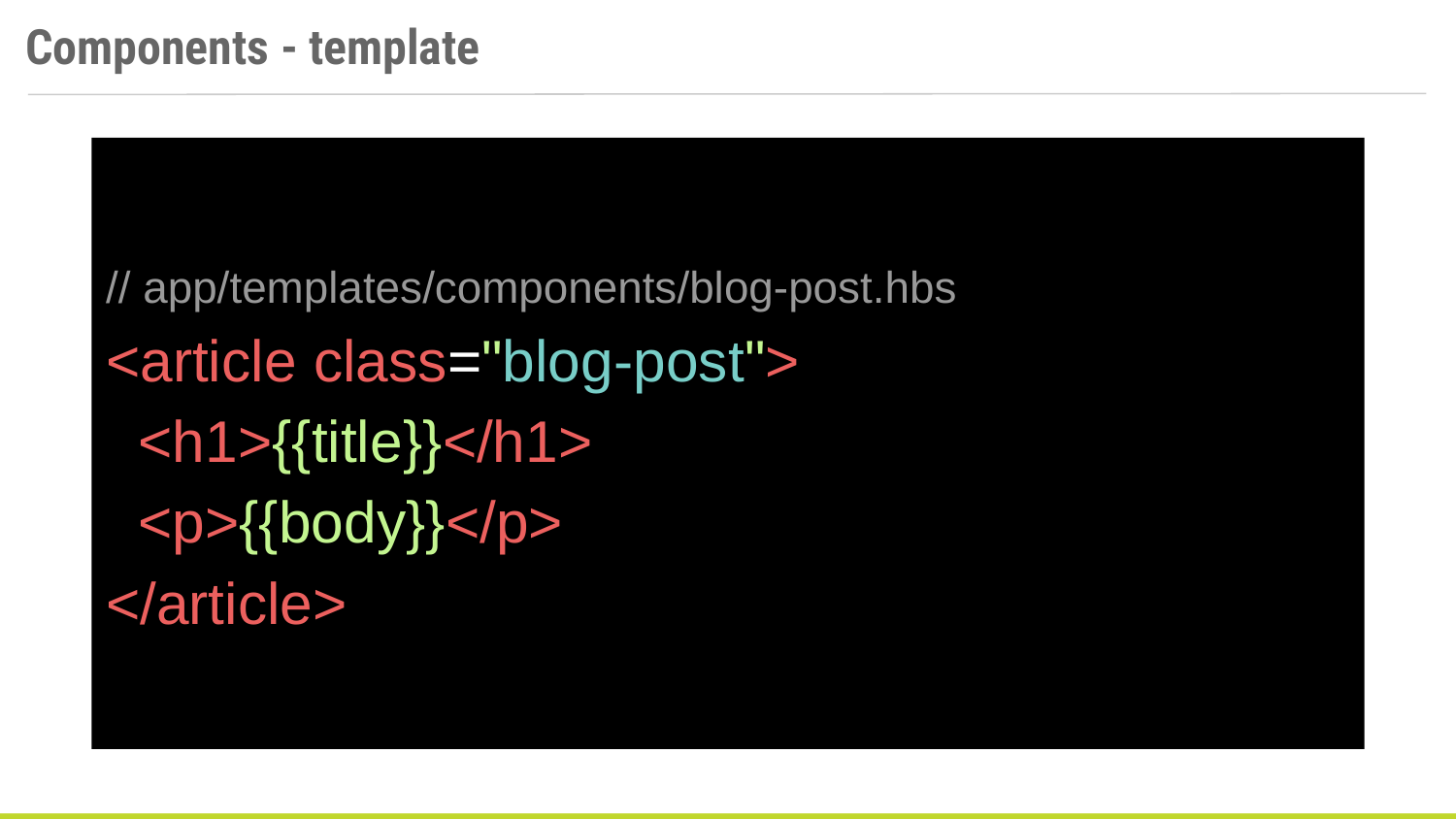

Components - template
// app/templates/components/blog-post.hbs
<article class="blog-post">
  <h1>{{title}}</h1>
  <p>{{body}}</p>
</article>